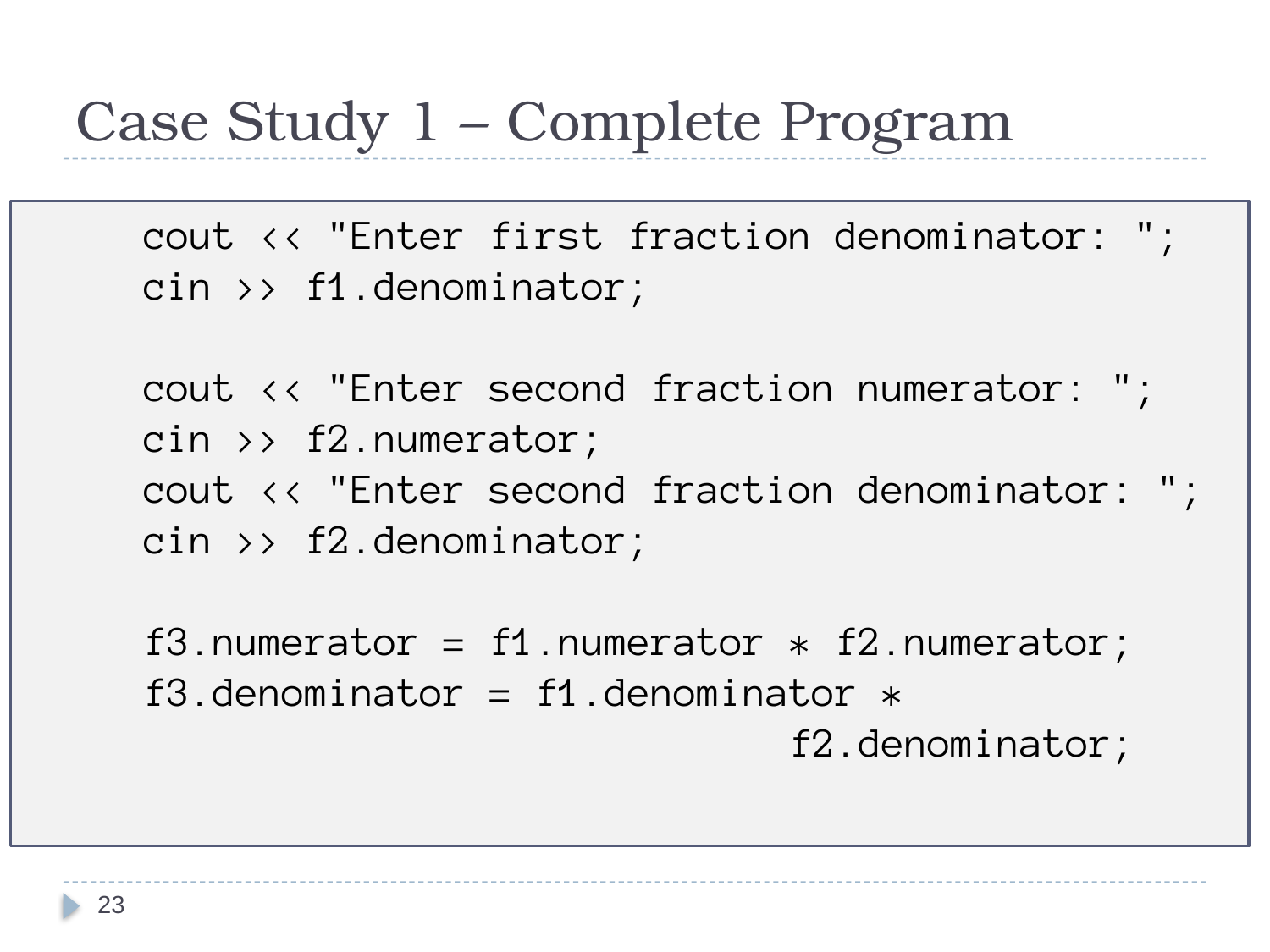

# Case Study 1 – Complete Program
	cout << "Enter first fraction denominator: ";
	cin >> f1.denominator;

	cout << "Enter second fraction numerator: ";
	cin >> f2.numerator;
	cout << "Enter second fraction denominator: ";
	cin >> f2.denominator;

	f3.numerator = f1.numerator * f2.numerator;
	f3.denominator = f1.denominator *
	                            f2.denominator;

23